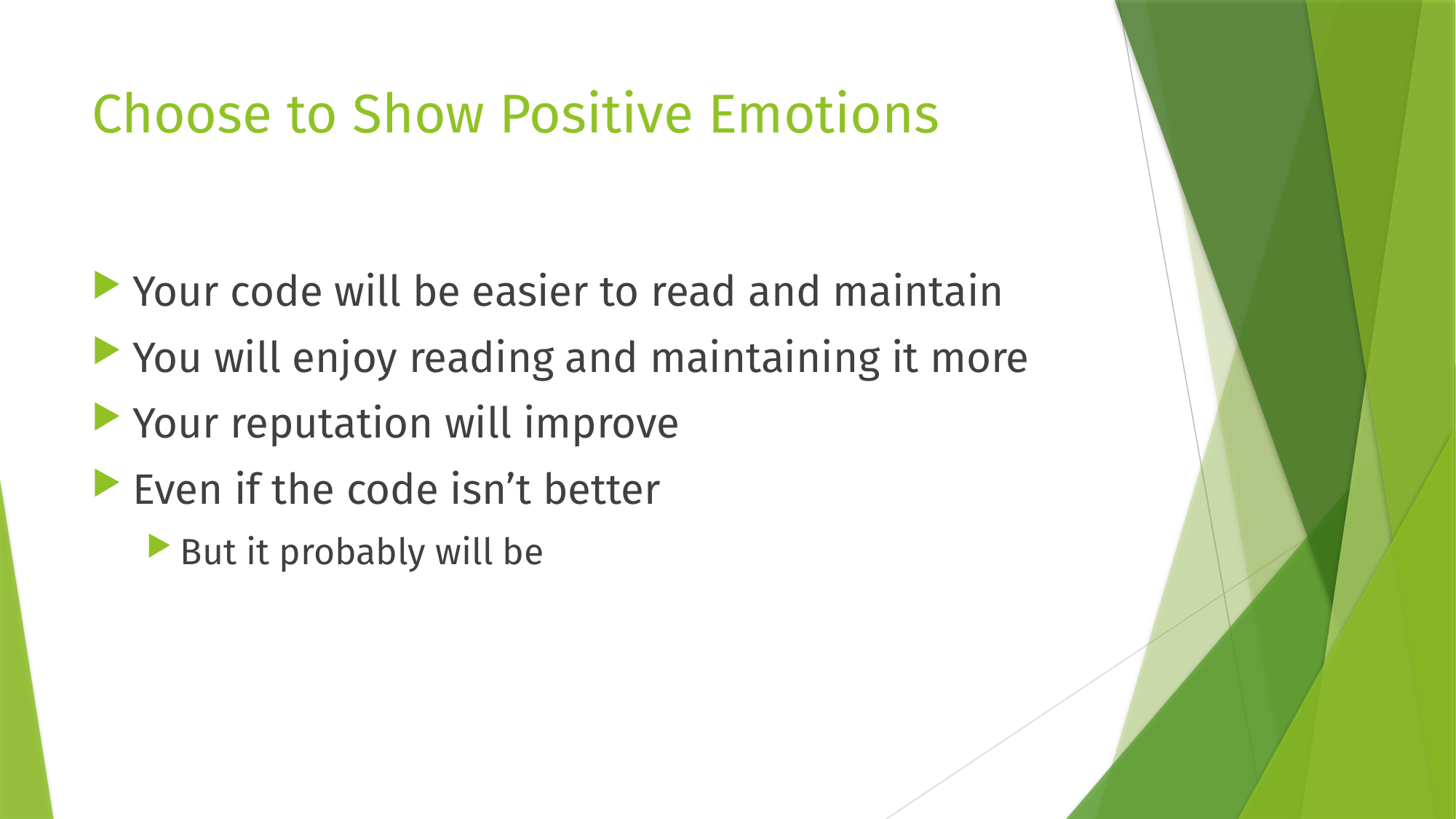

# Choose to Show Positive Emotions
Your code will be easier to read and maintain
You will enjoy reading and maintaining it more
Your reputation will improve
Even if the code isn’t better
But it probably will be